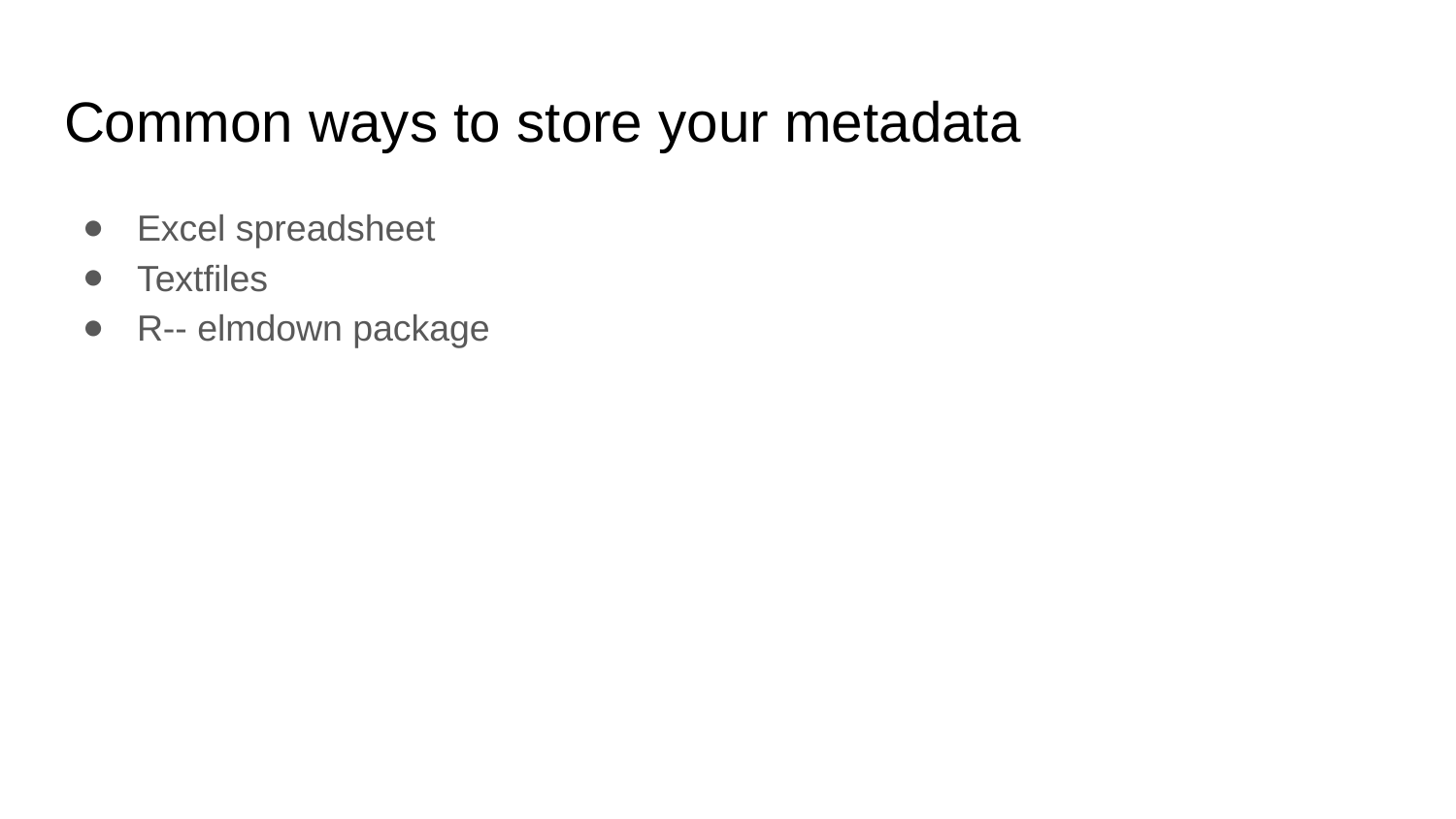

# Common ways to store your metadata
Excel spreadsheet
Textfiles
R-- elmdown package